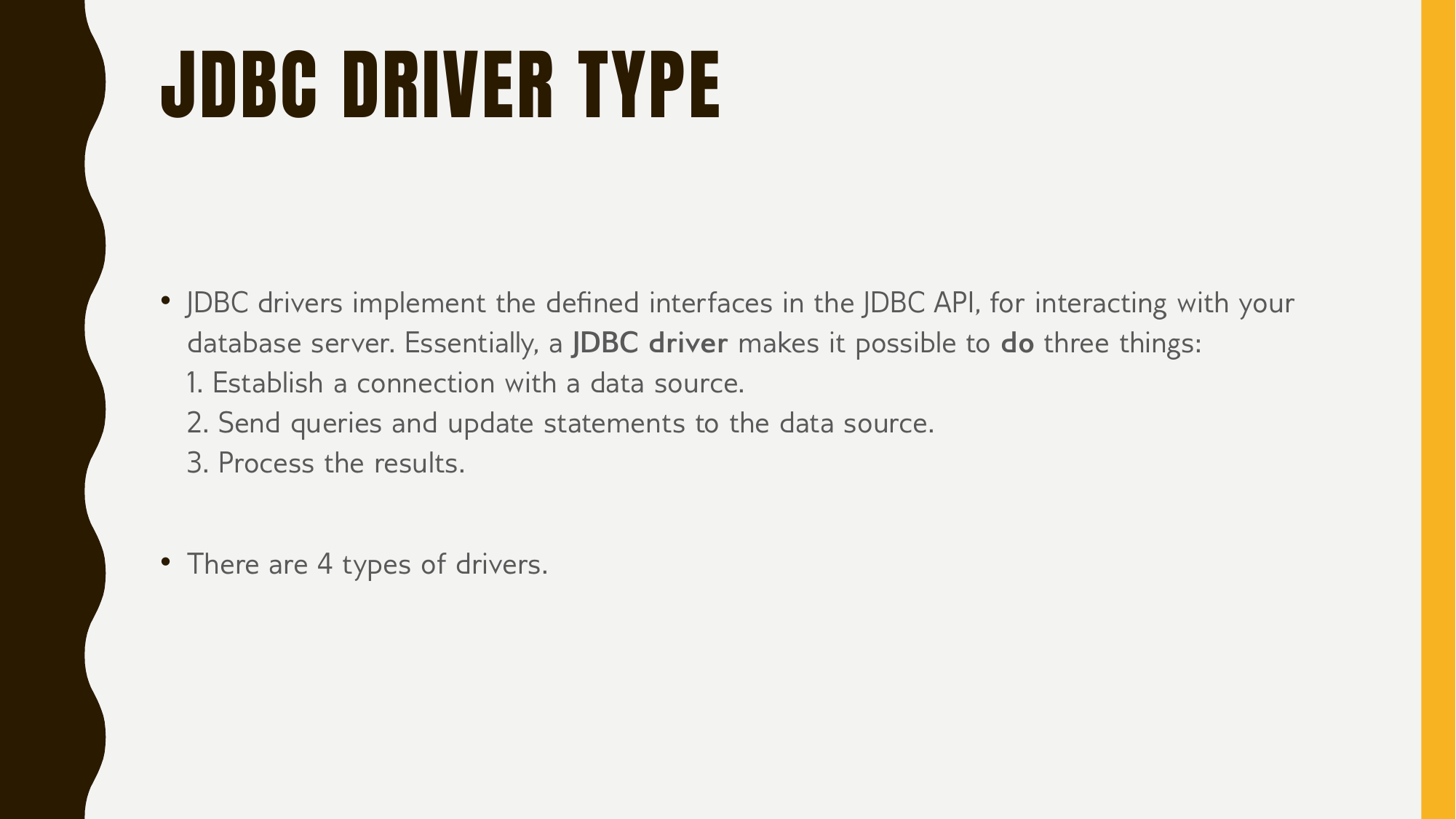

# JDBC Driver Type
JDBC drivers implement the defined interfaces in the JDBC API, for interacting with your database server. Essentially, a JDBC driver makes it possible to do three things:
1. Establish a connection with a data source.
2. Send queries and update statements to the data source.
3. Process the results.

There are 4 types of drivers.